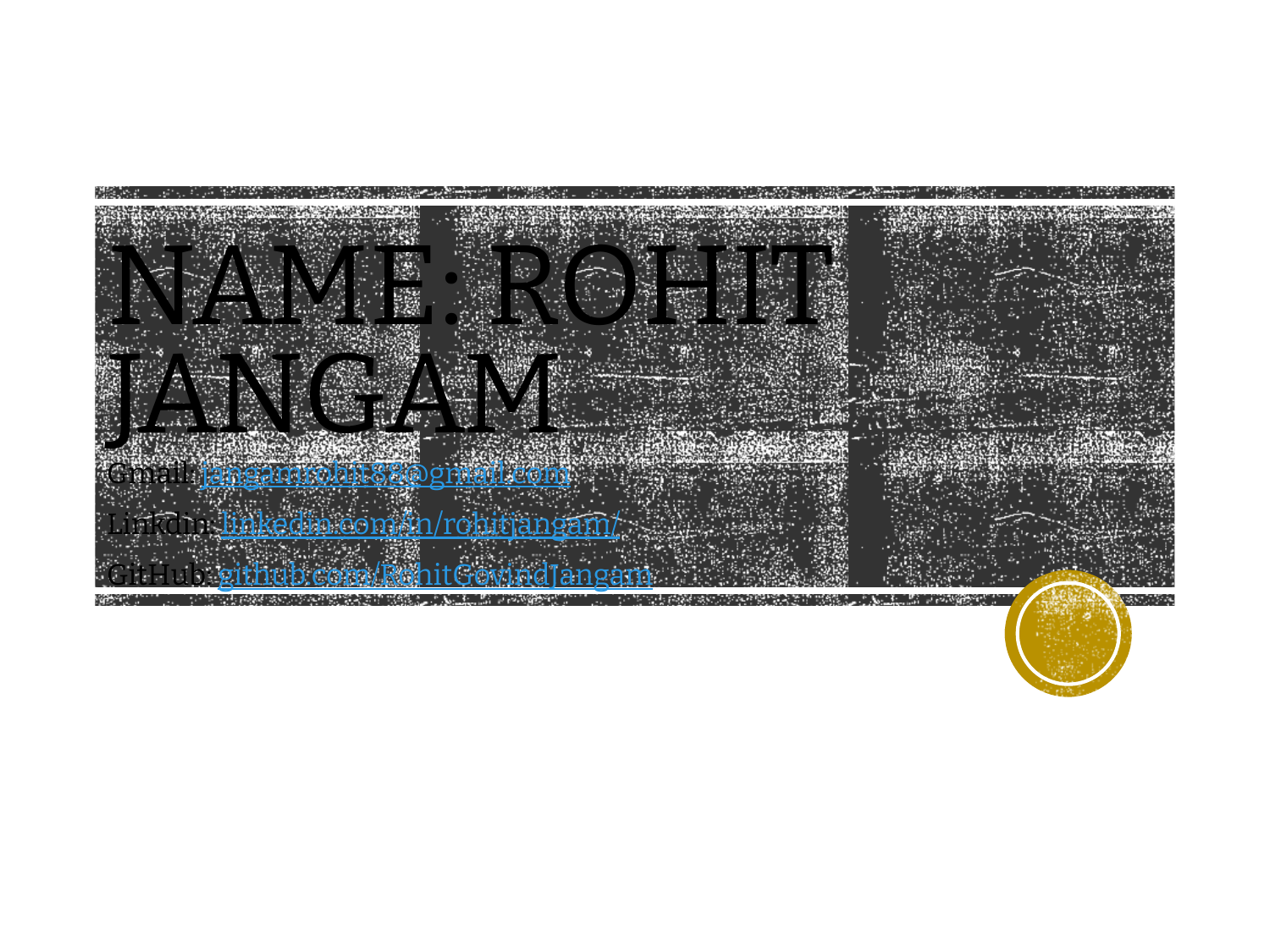

# Name: Rohit Jangam
Gmail: jangamrohit88@gmail.com
Linkdin: linkedin.com/in/rohitjangam/
GitHub: github.com/RohitGovindJangam